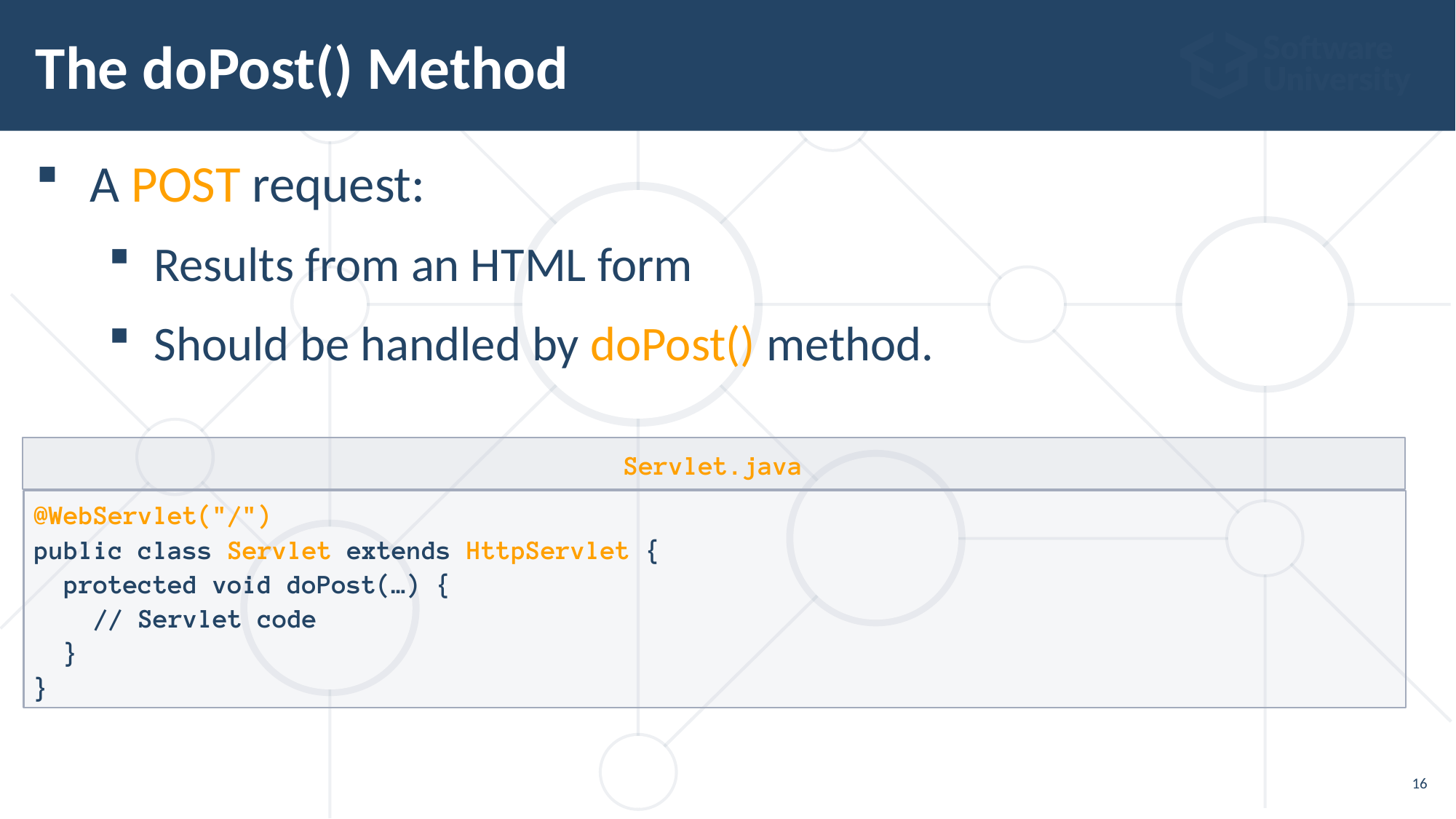

The doPost() Method
A POST request:
Results from an HTML form
Should be handled by doPost() method.

Servlet.java
@WebServlet("/")
public class Servlet extends HttpServlet {
  protected void doPost(…) {
    // Servlet code
  }
}
16